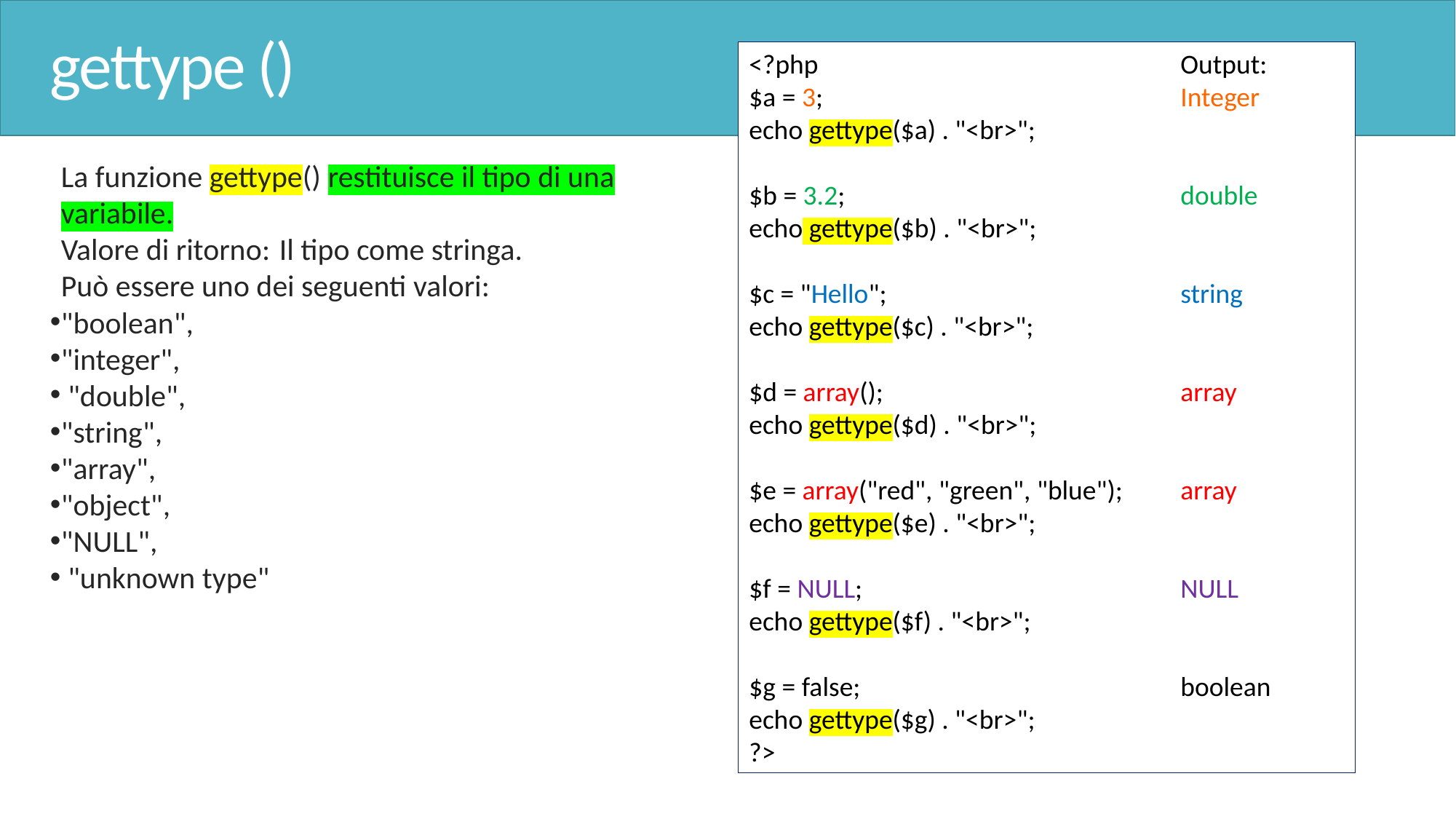

# gettype ()
<?php
$a = 3;
echo gettype($a) . "<br>";

$b = 3.2;
echo gettype($b) . "<br>";

$c = "Hello";
echo gettype($c) . "<br>";

$d = array();
echo gettype($d) . "<br>";

$e = array("red", "green", "blue");
echo gettype($e) . "<br>";

$f = NULL;
echo gettype($f) . "<br>";

$g = false;
echo gettype($g) . "<br>";
?>
Output:
Integer

double

string

array

array

NULL

boolean
La funzione gettype() restituisce il tipo di una variabile.
Valore di ritorno:	Il tipo come stringa.
Può essere uno dei seguenti valori:
"boolean",
"integer",
 "double",
"string",
"array",
"object",
"NULL",
 "unknown type"